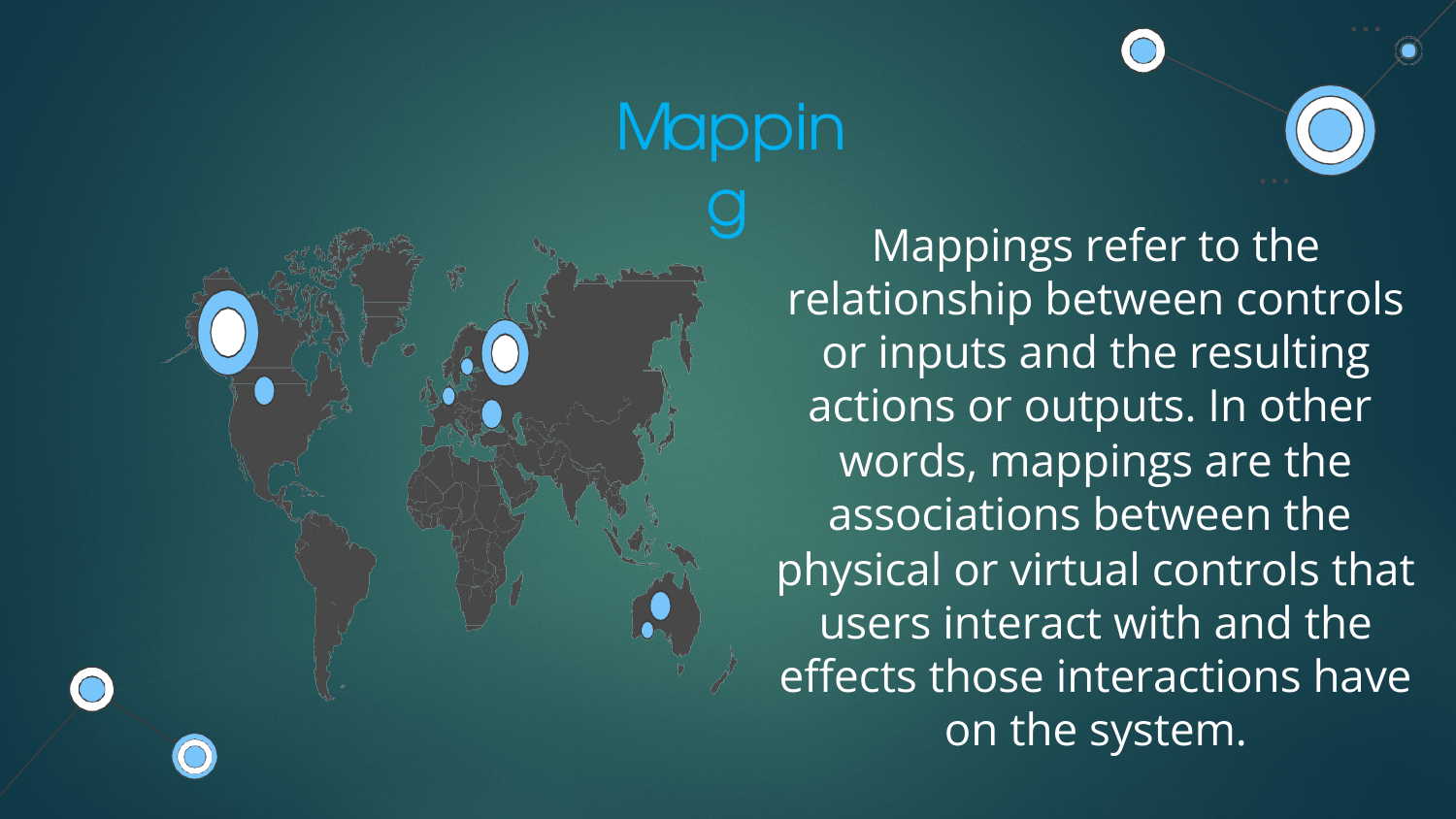

# Mapping
Mappings refer to the relationship between controls or inputs and the resulting actions or outputs. In other
words, mappings are the associations between the
physical or virtual controls that users interact with and the effects those interactions have on the system.​